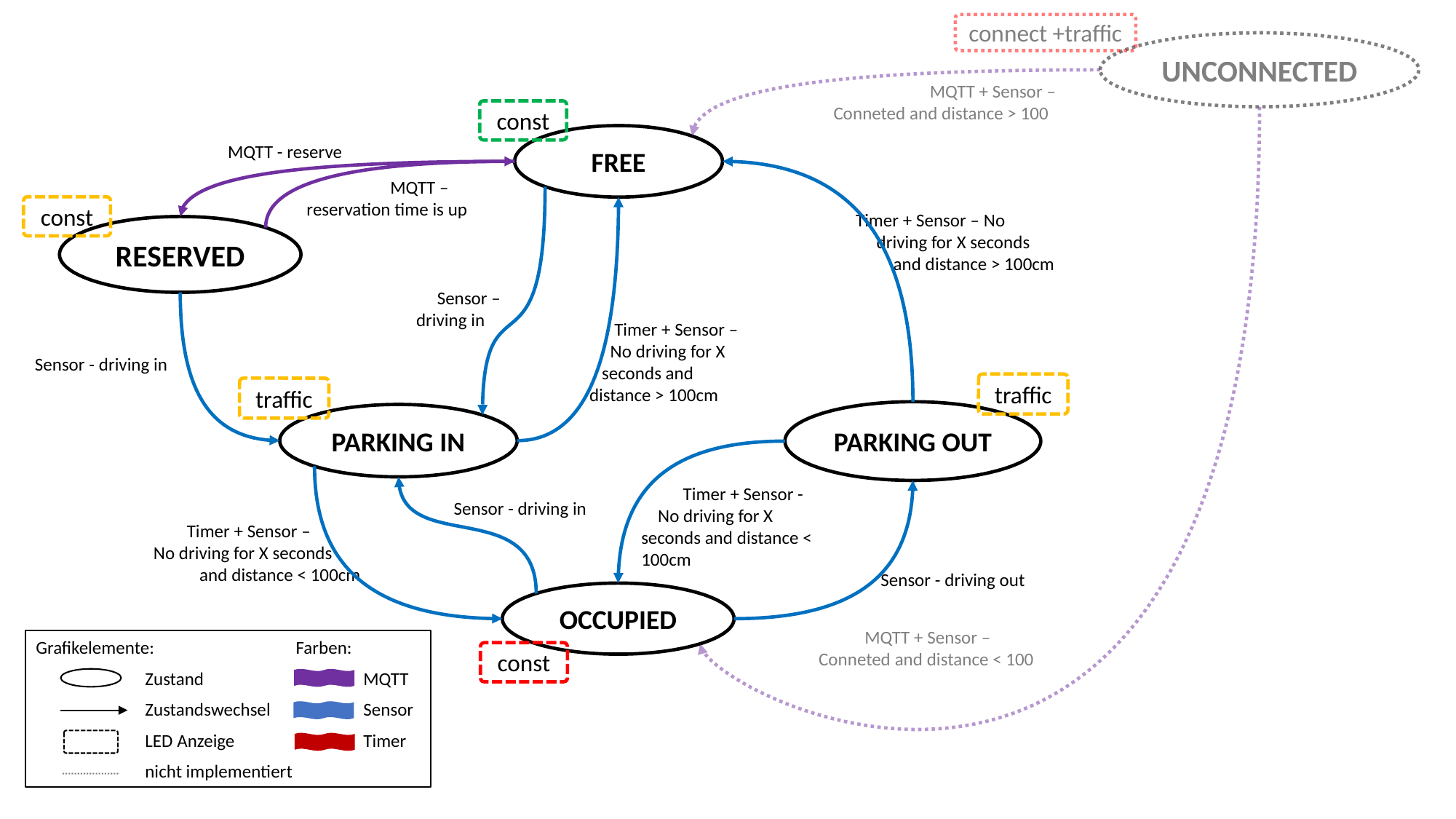

connect +traffic
UNCONNECTED
                       MQTT + Sensor –
Conneted and distance > 100
const
FREE
MQTT - reserve
                    MQTT –
reservation time is up
const
 Timer + Sensor – No
      driving for X seconds
          and distance > 100cm
RESERVED
     Sensor –
driving in
      Timer + Sensor –
     No driving for X
   seconds and distance > 100cm
Sensor - driving in
traffic
traffic
PARKING OUT
PARKING IN
          Timer + Sensor -
    No driving for X seconds and distance < 100cm
Sensor - driving in
        Timer + Sensor –
No driving for X seconds
           and distance < 100cm
Sensor - driving out
OCCUPIED
           MQTT + Sensor –
Conneted and distance < 100
Grafikelemente:	          Farben:
	Zustand		MQTT
	Zustandswechsel	Sensor
	LED Anzeige		Timer
	nicht implementiert
const